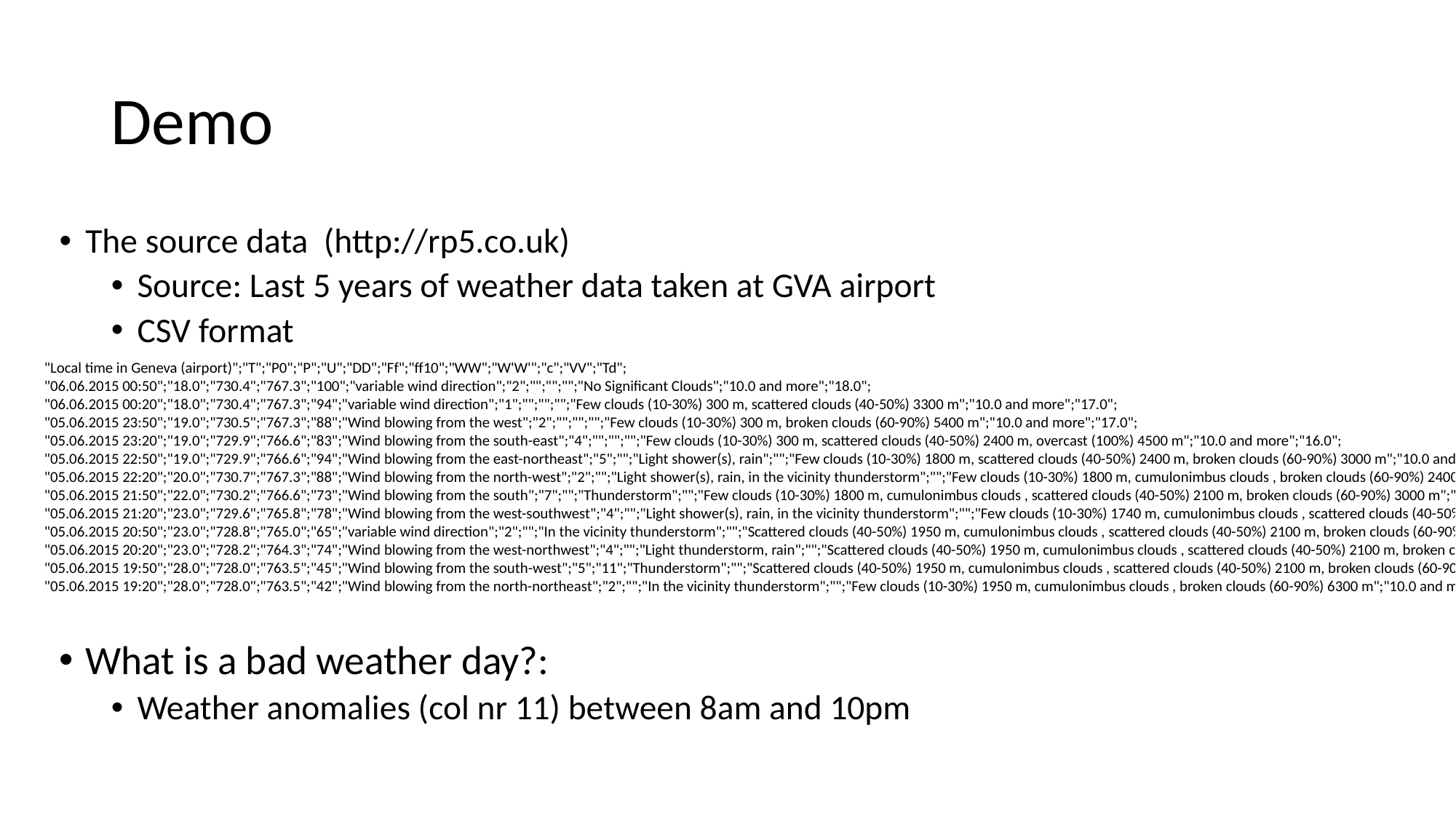

# Demo
The source data  (http://rp5.co.uk)
Source: Last 5 years of weather data taken at GVA airport
CSV format

What is a bad weather day?:
Weather anomalies (col nr 11) between 8am and 10pm
"Local time in Geneva (airport)";"T";"P0";"P";"U";"DD";"Ff";"ff10";"WW";"W'W'";"c";"VV";"Td";
"06.06.2015 00:50";"18.0";"730.4";"767.3";"100";"variable wind direction";"2";"";"";"";"No Significant Clouds";"10.0 and more";"18.0";
"06.06.2015 00:20";"18.0";"730.4";"767.3";"94";"variable wind direction";"1";"";"";"";"Few clouds (10-30%) 300 m, scattered clouds (40-50%) 3300 m";"10.0 and more";"17.0";
"05.06.2015 23:50";"19.0";"730.5";"767.3";"88";"Wind blowing from the west";"2";"";"";"";"Few clouds (10-30%) 300 m, broken clouds (60-90%) 5400 m";"10.0 and more";"17.0";
"05.06.2015 23:20";"19.0";"729.9";"766.6";"83";"Wind blowing from the south-east";"4";"";"";"";"Few clouds (10-30%) 300 m, scattered clouds (40-50%) 2400 m, overcast (100%) 4500 m";"10.0 and more";"16.0";
"05.06.2015 22:50";"19.0";"729.9";"766.6";"94";"Wind blowing from the east-northeast";"5";"";"Light shower(s), rain";"";"Few clouds (10-30%) 1800 m, scattered clouds (40-50%) 2400 m, broken clouds (60-90%) 3000 m";"10.0 and more";"18.0";
"05.06.2015 22:20";"20.0";"730.7";"767.3";"88";"Wind blowing from the north-west";"2";"";"Light shower(s), rain, in the vicinity thunderstorm";"";"Few clouds (10-30%) 1800 m, cumulonimbus clouds , broken clouds (60-90%) 2400 m";"10.0 and more";"18.0";
"05.06.2015 21:50";"22.0";"730.2";"766.6";"73";"Wind blowing from the south";"7";"";"Thunderstorm";"";"Few clouds (10-30%) 1800 m, cumulonimbus clouds , scattered clouds (40-50%) 2100 m, broken clouds (60-90%) 3000 m";"10.0 and more";"17.0";
"05.06.2015 21:20";"23.0";"729.6";"765.8";"78";"Wind blowing from the west-southwest";"4";"";"Light shower(s), rain, in the vicinity thunderstorm";"";"Few clouds (10-30%) 1740 m, cumulonimbus clouds , scattered clouds (40-50%) 2100 m, broken clouds (60-90%) 3000 m";"10.0 and more";"19.0";
"05.06.2015 20:50";"23.0";"728.8";"765.0";"65";"variable wind direction";"2";"";"In the vicinity thunderstorm";"";"Scattered clouds (40-50%) 1950 m, cumulonimbus clouds , scattered clouds (40-50%) 2100 m, broken clouds (60-90%) 3300 m";"10.0 and more";"16.0";
"05.06.2015 20:20";"23.0";"728.2";"764.3";"74";"Wind blowing from the west-northwest";"4";"";"Light thunderstorm, rain";"";"Scattered clouds (40-50%) 1950 m, cumulonimbus clouds , scattered clouds (40-50%) 2100 m, broken clouds (60-90%) 3300 m";"10.0 and more";"18.0";
"05.06.2015 19:50";"28.0";"728.0";"763.5";"45";"Wind blowing from the south-west";"5";"11";"Thunderstorm";"";"Scattered clouds (40-50%) 1950 m, cumulonimbus clouds , scattered clouds (40-50%) 2100 m, broken clouds (60-90%) 6300 m";"10.0 and more";"15.0";
"05.06.2015 19:20";"28.0";"728.0";"763.5";"42";"Wind blowing from the north-northeast";"2";"";"In the vicinity thunderstorm";"";"Few clouds (10-30%) 1950 m, cumulonimbus clouds , broken clouds (60-90%) 6300 m";"10.0 and more";"14.0";